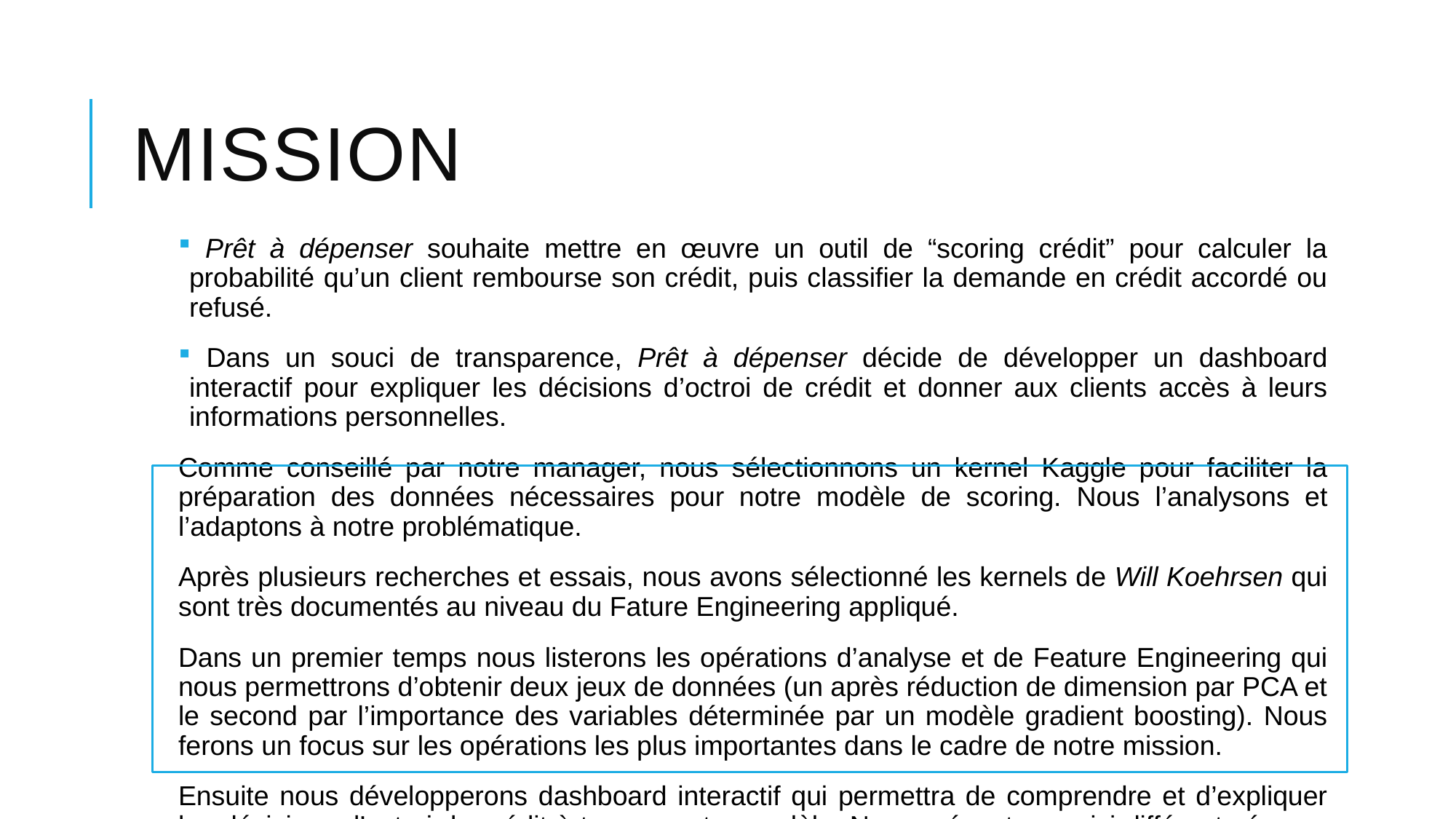

# Mission
 Prêt à dépenser souhaite mettre en œuvre un outil de “scoring crédit” pour calculer la probabilité qu’un client rembourse son crédit, puis classifier la demande en crédit accordé ou refusé.
 Dans un souci de transparence, Prêt à dépenser décide de développer un dashboard interactif pour expliquer les décisions d’octroi de crédit et donner aux clients accès à leurs informations personnelles.
Comme conseillé par notre manager, nous sélectionnons un kernel Kaggle pour faciliter la préparation des données nécessaires pour notre modèle de scoring. Nous l’analysons et l’adaptons à notre problématique.
Après plusieurs recherches et essais, nous avons sélectionné les kernels de Will Koehrsen qui sont très documentés au niveau du Fature Engineering appliqué.
Dans un premier temps nous listerons les opérations d’analyse et de Feature Engineering qui nous permettrons d’obtenir deux jeux de données (un après réduction de dimension par PCA et le second par l’importance des variables déterminée par un modèle gradient boosting). Nous ferons un focus sur les opérations les plus importantes dans le cadre de notre mission.
Ensuite nous développerons dashboard interactif qui permettra de comprendre et d’expliquer les décisions d’octroi de crédit à travers notre modèle. Nous présenterons ici différents écrans du résultat.